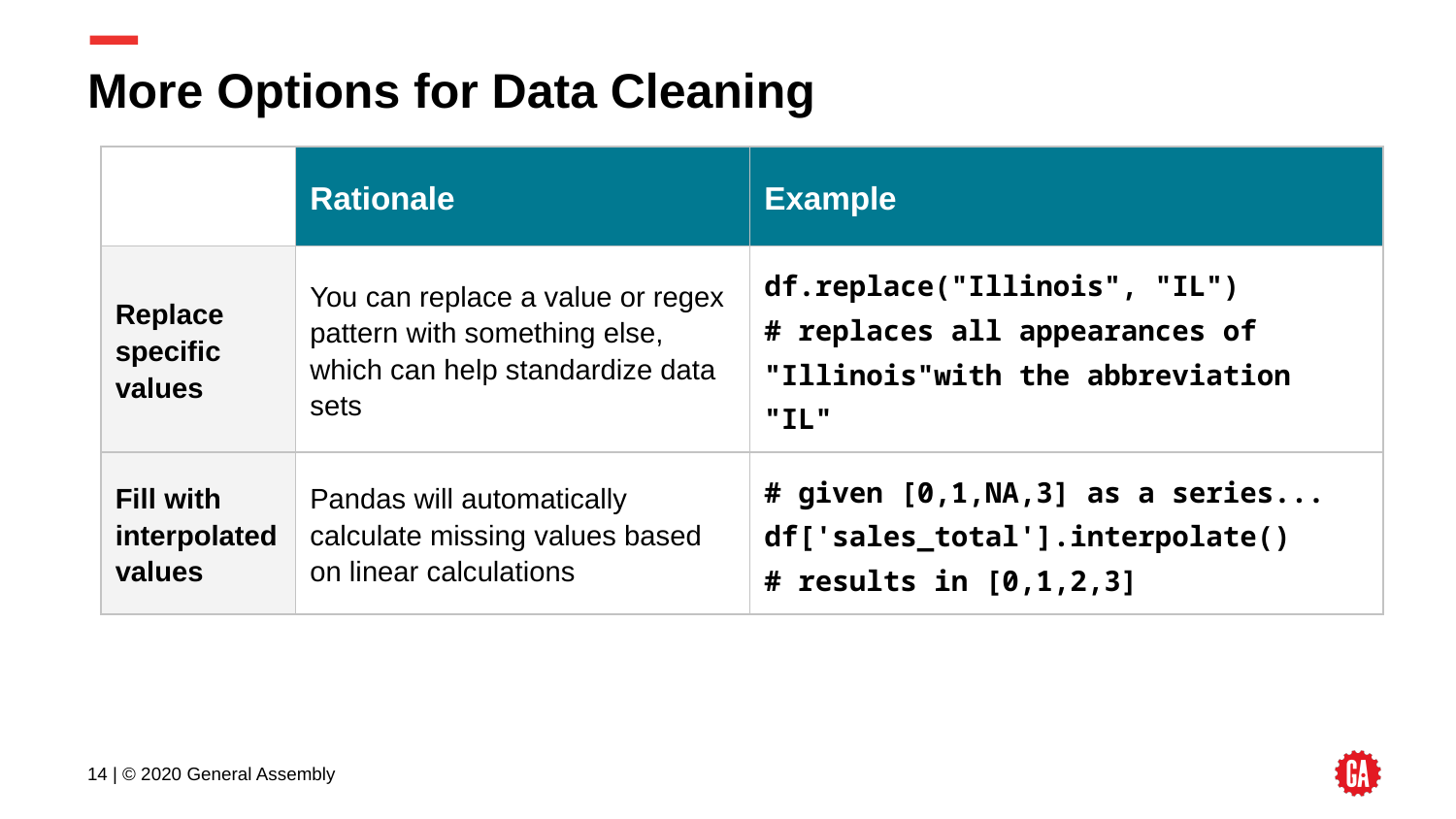

# More Options for Data Cleaning
|  | Rationale | Example |
| --- | --- | --- |
| Replace specific values | You can replace a value or regex pattern with something else, which can help standardize data sets | df.replace("Illinois", "IL") # replaces all appearances of "Illinois"with the abbreviation "IL" |
| Fill with interpolated values | Pandas will automatically calculate missing values based on linear calculations | # given [0,1,NA,3] as a series... df['sales\_total'].interpolate() # results in [0,1,2,3] |
14 | © 2020 General Assembly